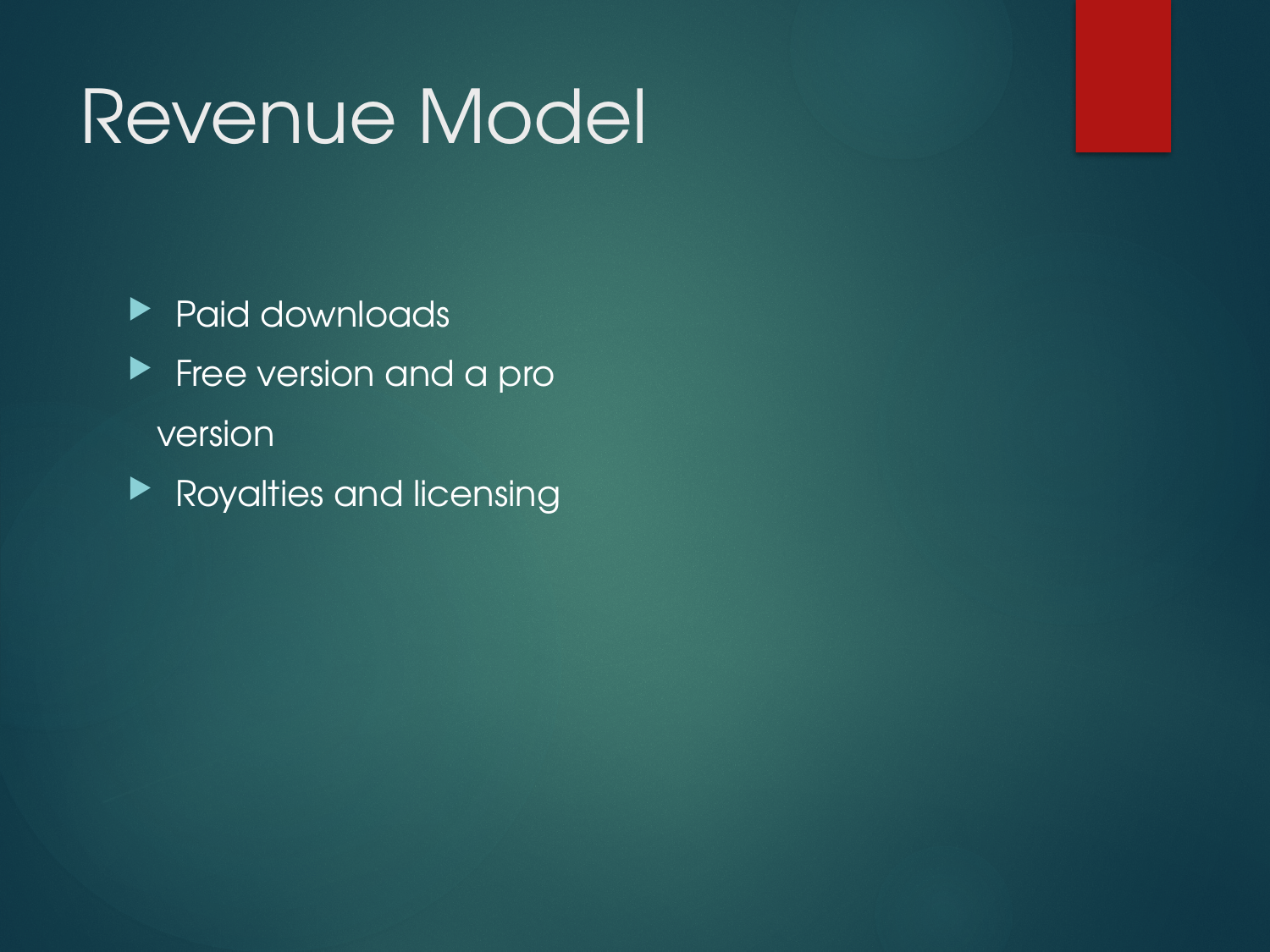

# Revenue Model
Paid downloads
Free version and a pro
   version
Royalties and licensing